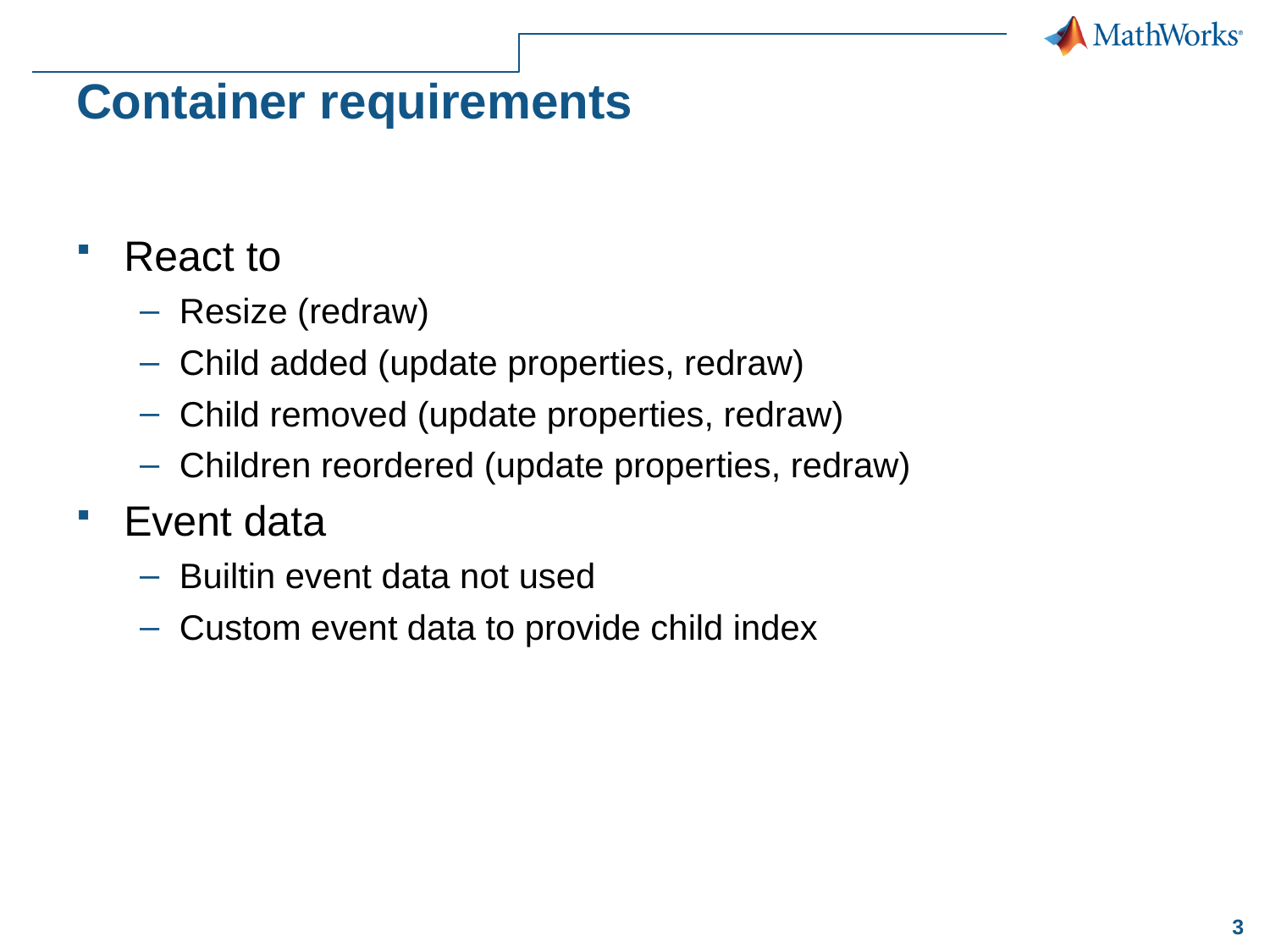

# Container requirements
React to
Resize (redraw)
Child added (update properties, redraw)
Child removed (update properties, redraw)
Children reordered (update properties, redraw)
Event data
Builtin event data not used
Custom event data to provide child index